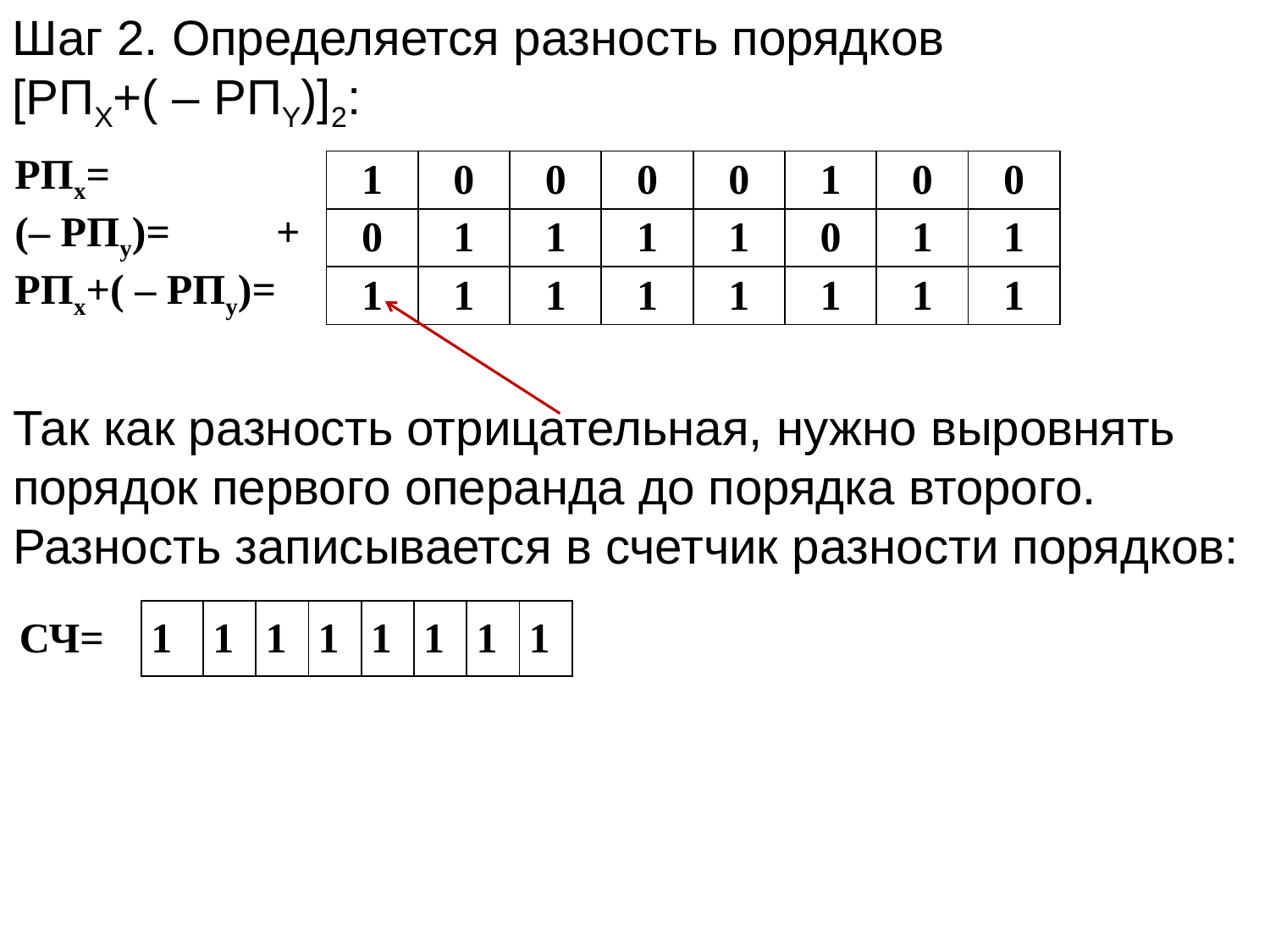

Шаг 2. Определяется разность порядков
[РПX+( – РПY)]2:
| РПх= | 1 | 0 | 0 | 0 | 0 | 1 | 0 | 0 |
| --- | --- | --- | --- | --- | --- | --- | --- | --- |
| (– РПy)= + | 0 | 1 | 1 | 1 | 1 | 0 | 1 | 1 |
| РПх+( – РПy)= | 1 | 1 | 1 | 1 | 1 | 1 | 1 | 1 |
Так как разность отрицательная, нужно выровнять порядок первого операнда до порядка второго. Разность записывается в счетчик разности порядков:
| СЧ= | 1 | 1 | 1 | 1 | 1 | 1 | 1 | 1 |
| --- | --- | --- | --- | --- | --- | --- | --- | --- |